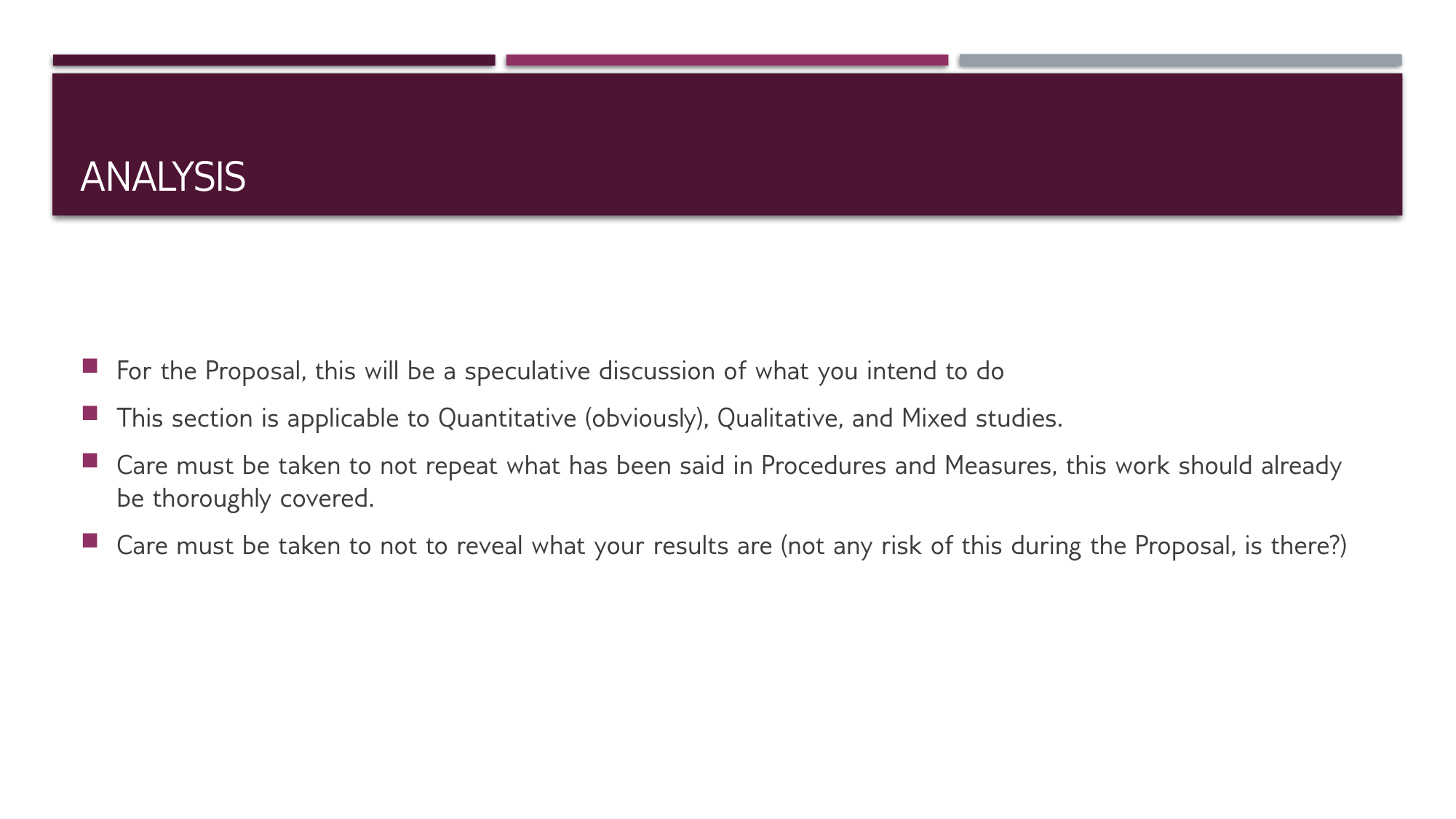

# Analysis
For the Proposal, this will be a speculative discussion of what you intend to do
This section is applicable to Quantitative (obviously), Qualitative, and Mixed studies.
Care must be taken to not repeat what has been said in Procedures and Measures, this work should already be thoroughly covered.
Care must be taken to not to reveal what your results are (not any risk of this during the Proposal, is there?)